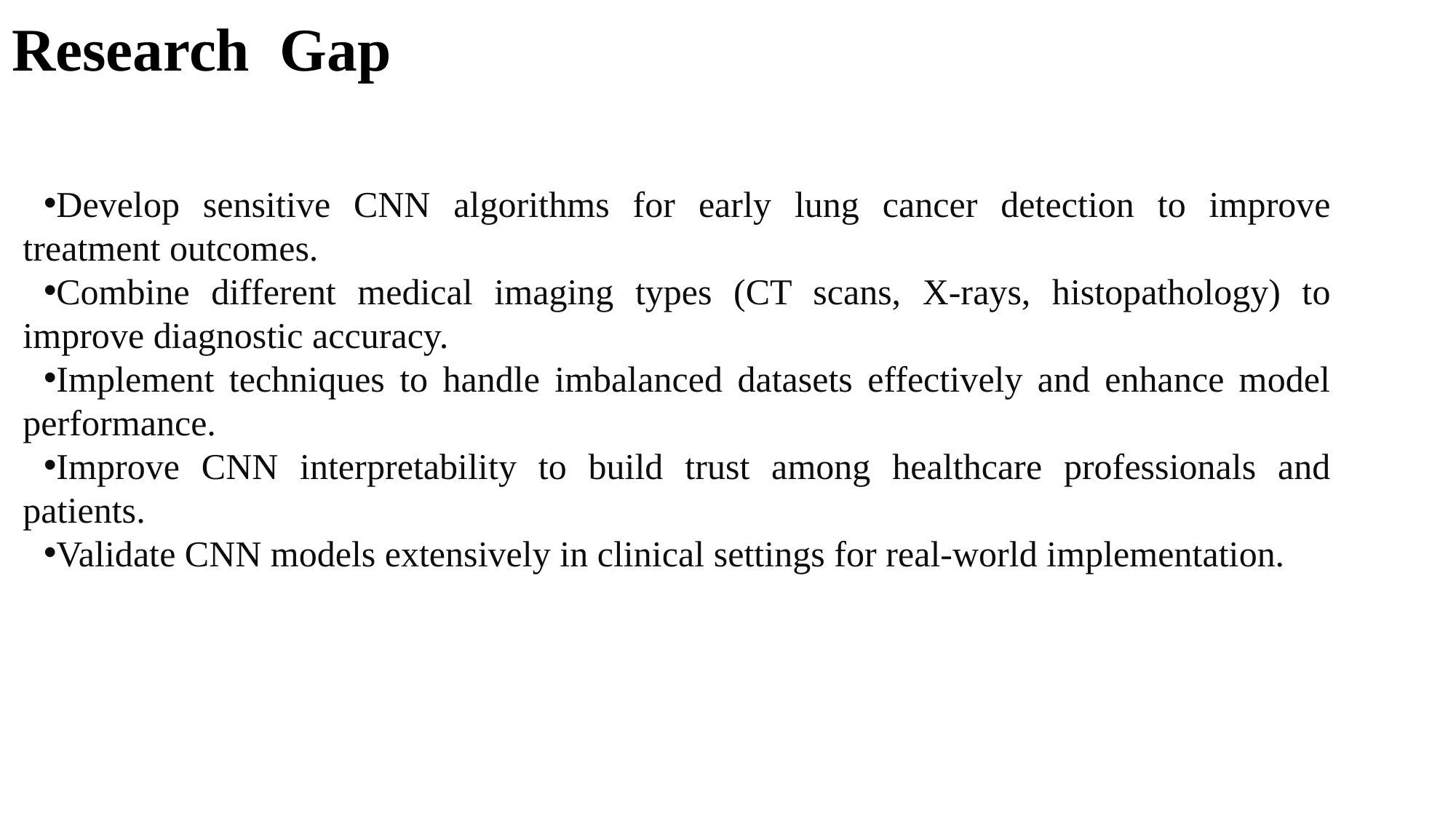

# Research  Gap
Develop sensitive CNN algorithms for early lung cancer detection to improve treatment outcomes.
Combine different medical imaging types (CT scans, X-rays, histopathology) to improve diagnostic accuracy.
Implement techniques to handle imbalanced datasets effectively and enhance model performance.
Improve CNN interpretability to build trust among healthcare professionals and patients.
Validate CNN models extensively in clinical settings for real-world implementation.
.